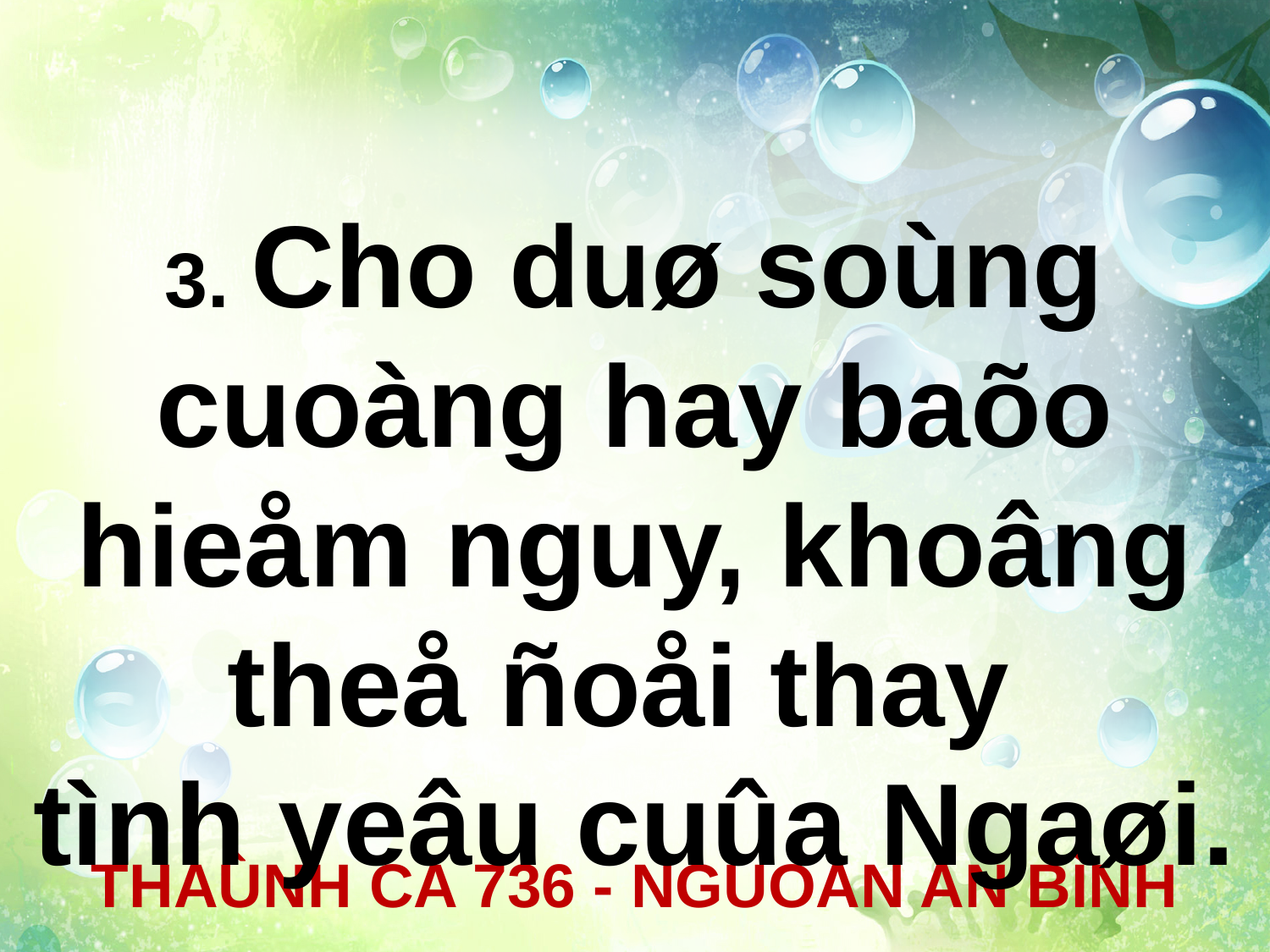

3. Cho duø soùng cuoàng hay baõo hieåm nguy, khoâng theå ñoåi thay
tình yeâu cuûa Ngaøi.
THAÙNH CA 736 - NGUOÀN AN BÌNH